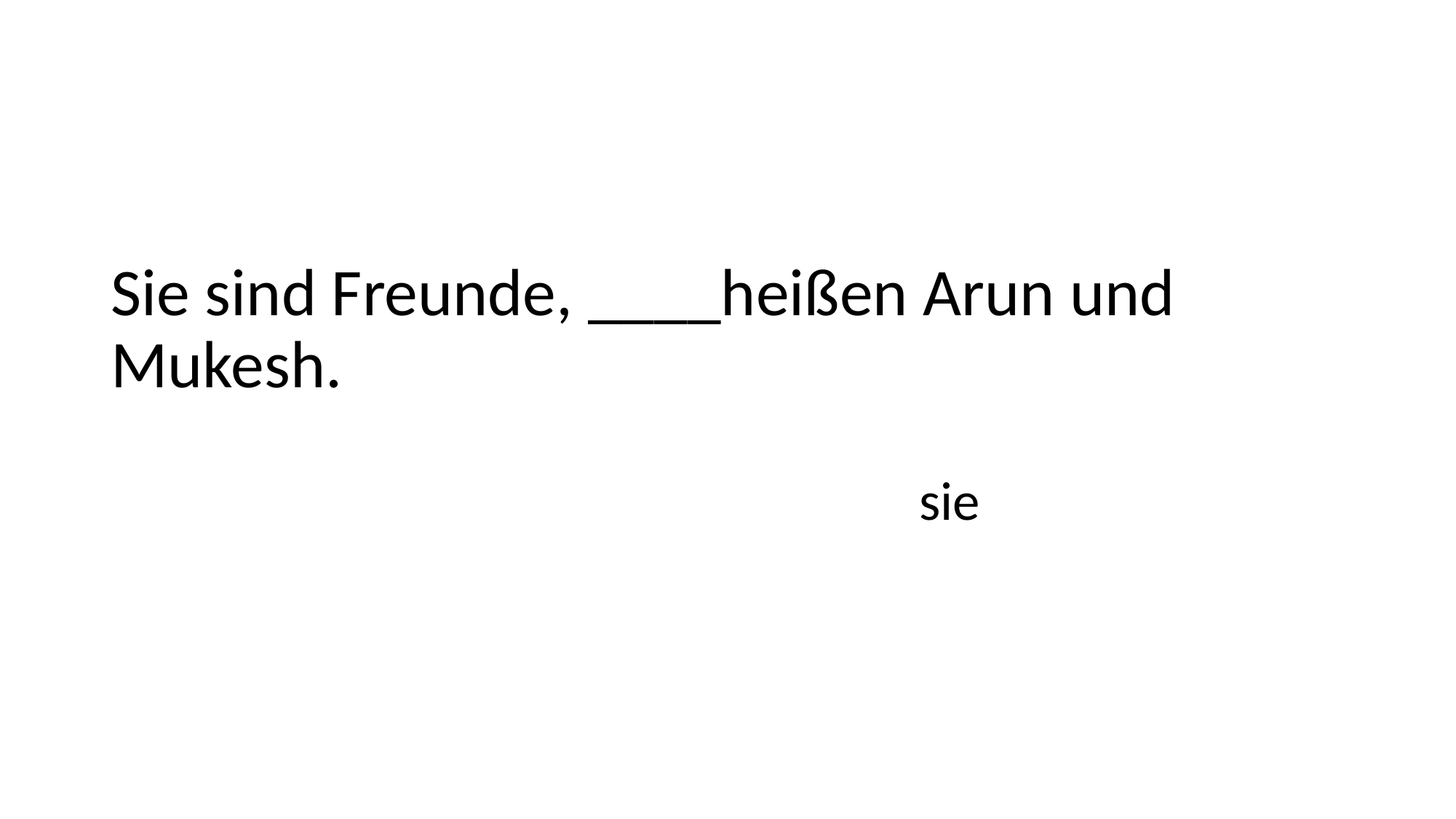

# Sie sind Freunde, ____heißen Arun und Mukesh.
sie